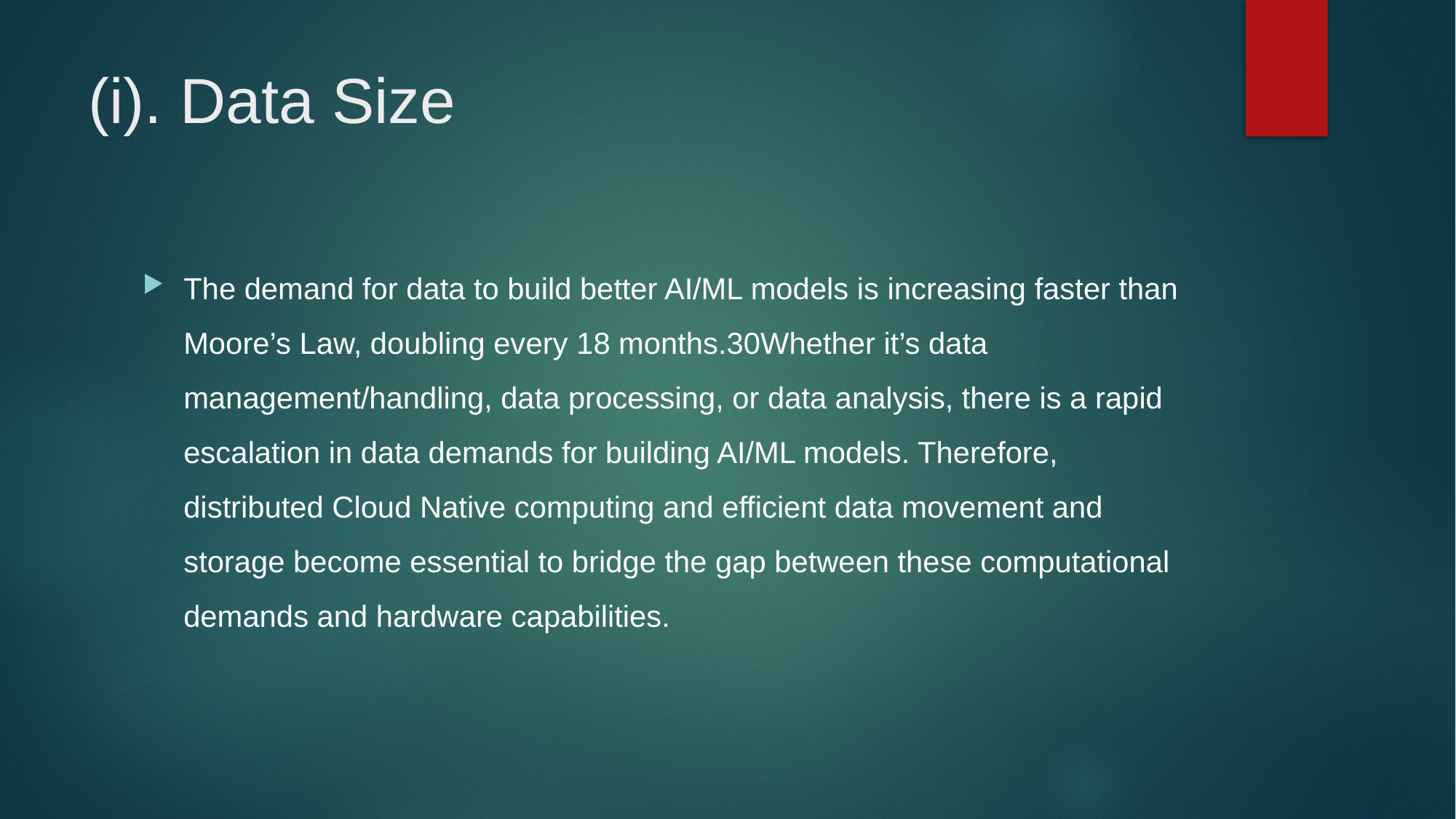

# (i). Data Size
The demand for data to build better AI/ML models is increasing faster than Moore’s Law, doubling every 18 months.30Whether it’s data management/handling, data processing, or data analysis, there is a rapid escalation in data demands for building AI/ML models. Therefore, distributed Cloud Native computing and efficient data movement and storage become essential to bridge the gap between these computational demands and hardware capabilities.